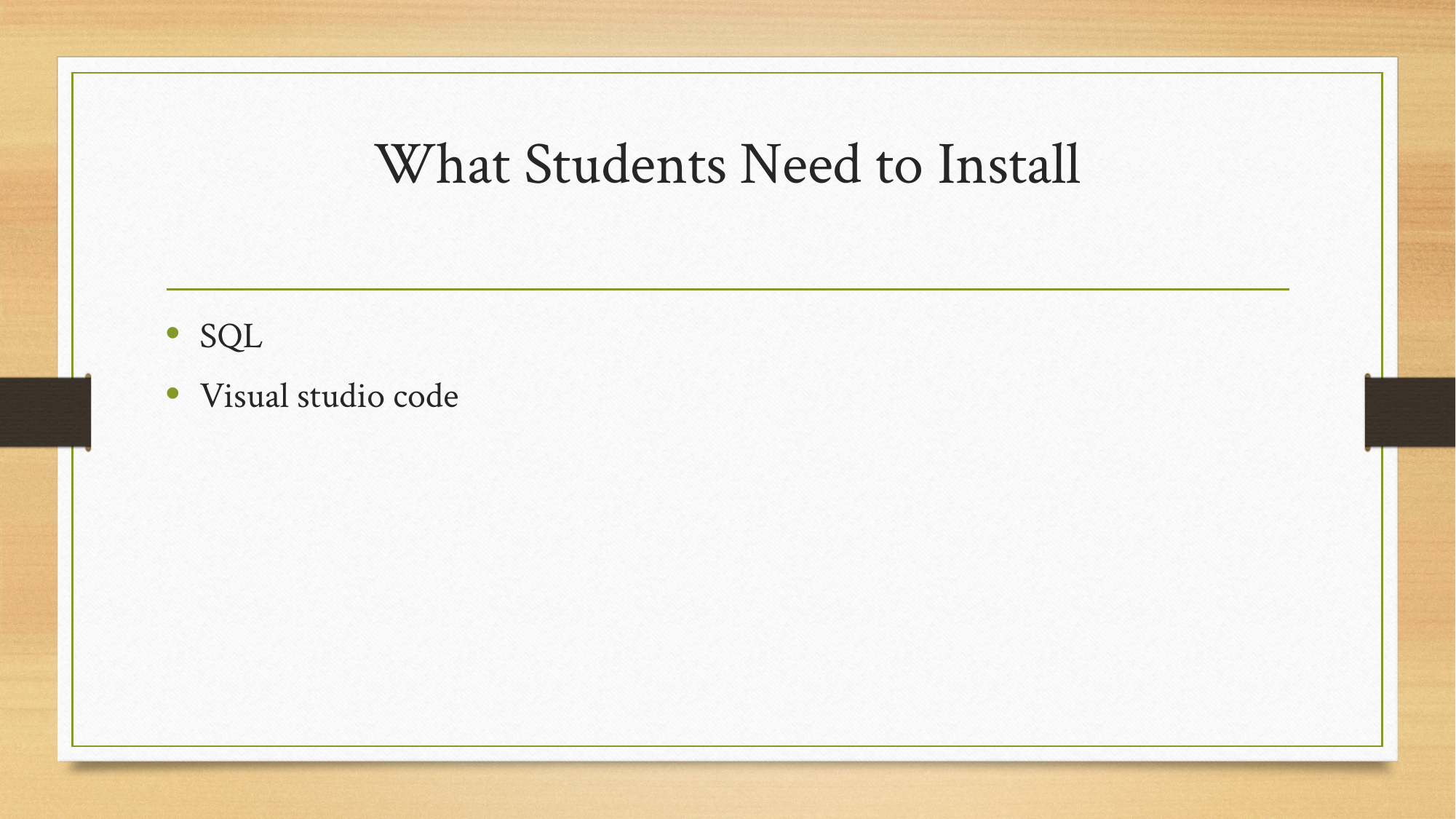

# What Students Need to Install
SQL
Visual studio code